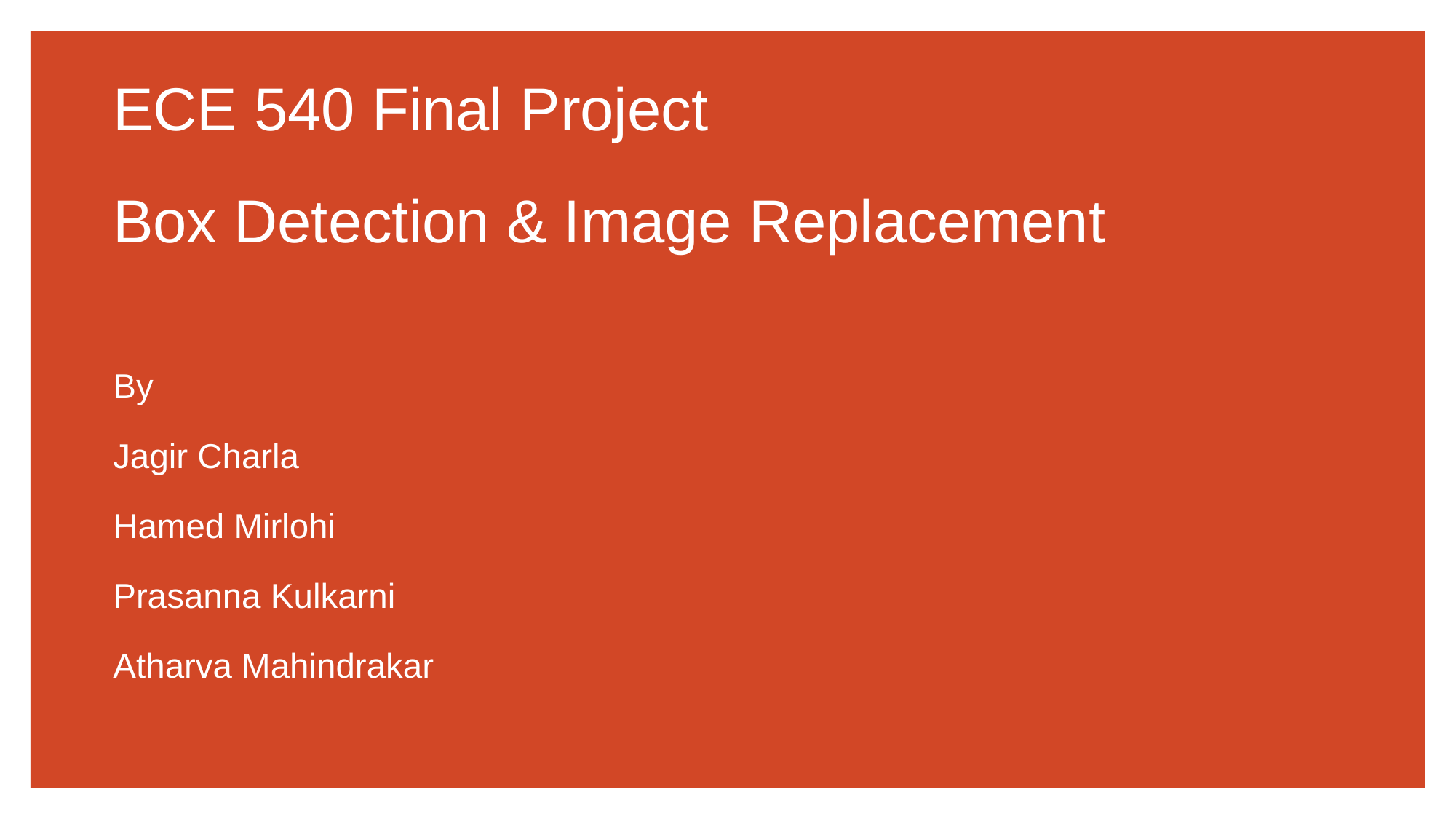

ECE 540 Final Project
Box Detection & Image Replacement
By
Jagir Charla
Hamed Mirlohi
Prasanna Kulkarni
Atharva Mahindrakar